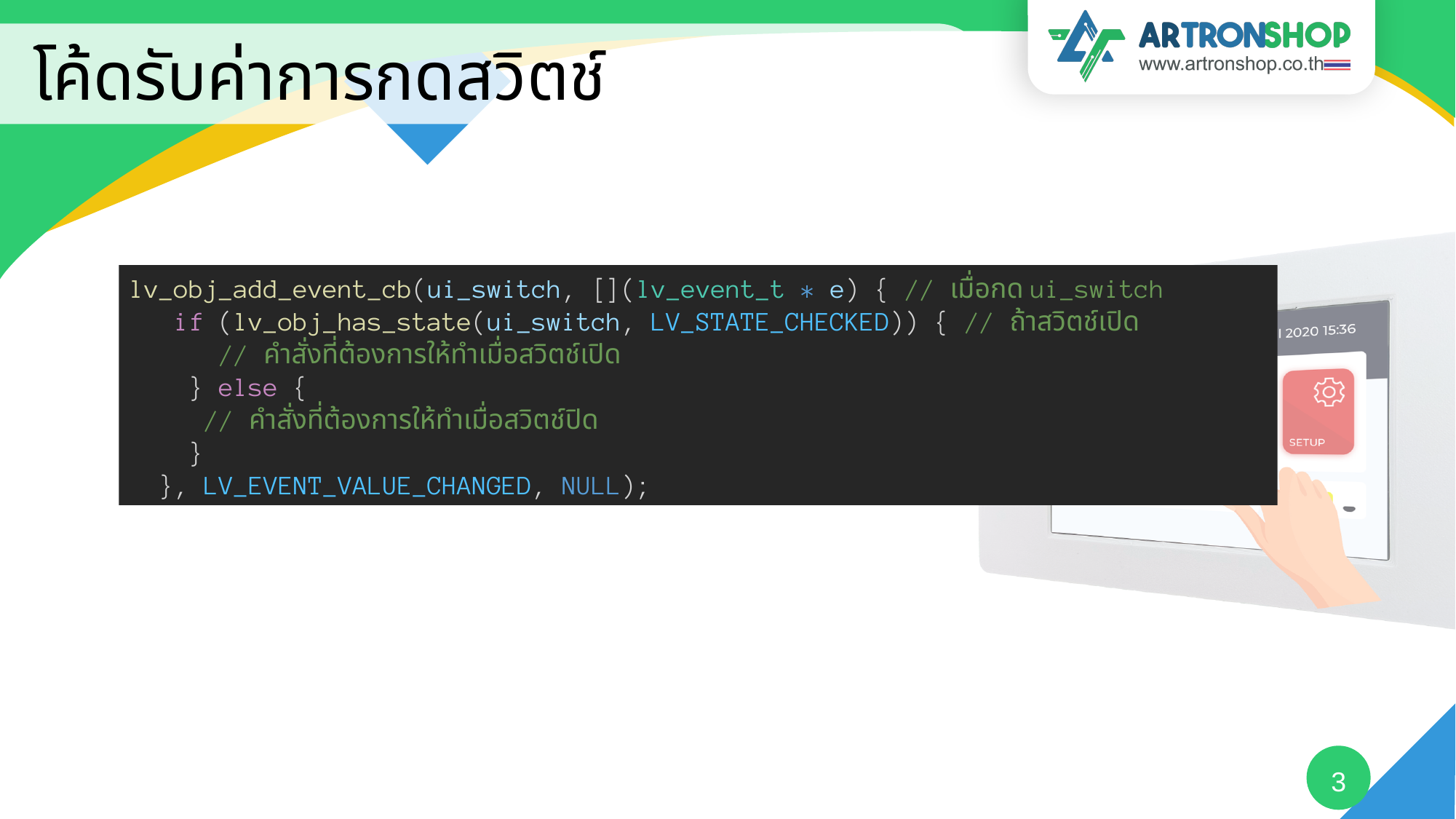

# โค้ดรับค่าการกดสวิตช์
lv_obj_add_event_cb(ui_switch, [](lv_event_t * e) { // เมื่อกด ui_switch
   if (lv_obj_has_state(ui_switch, LV_STATE_CHECKED)) { // ถ้าสวิตช์เปิด
      // คำสั่งที่ต้องการให้ทำเมื่อสวิตช์เปิด
    } else {
     // คำสั่งที่ต้องการให้ทำเมื่อสวิตช์ปิด
    }
  }, LV_EVENT_VALUE_CHANGED, NULL);
3